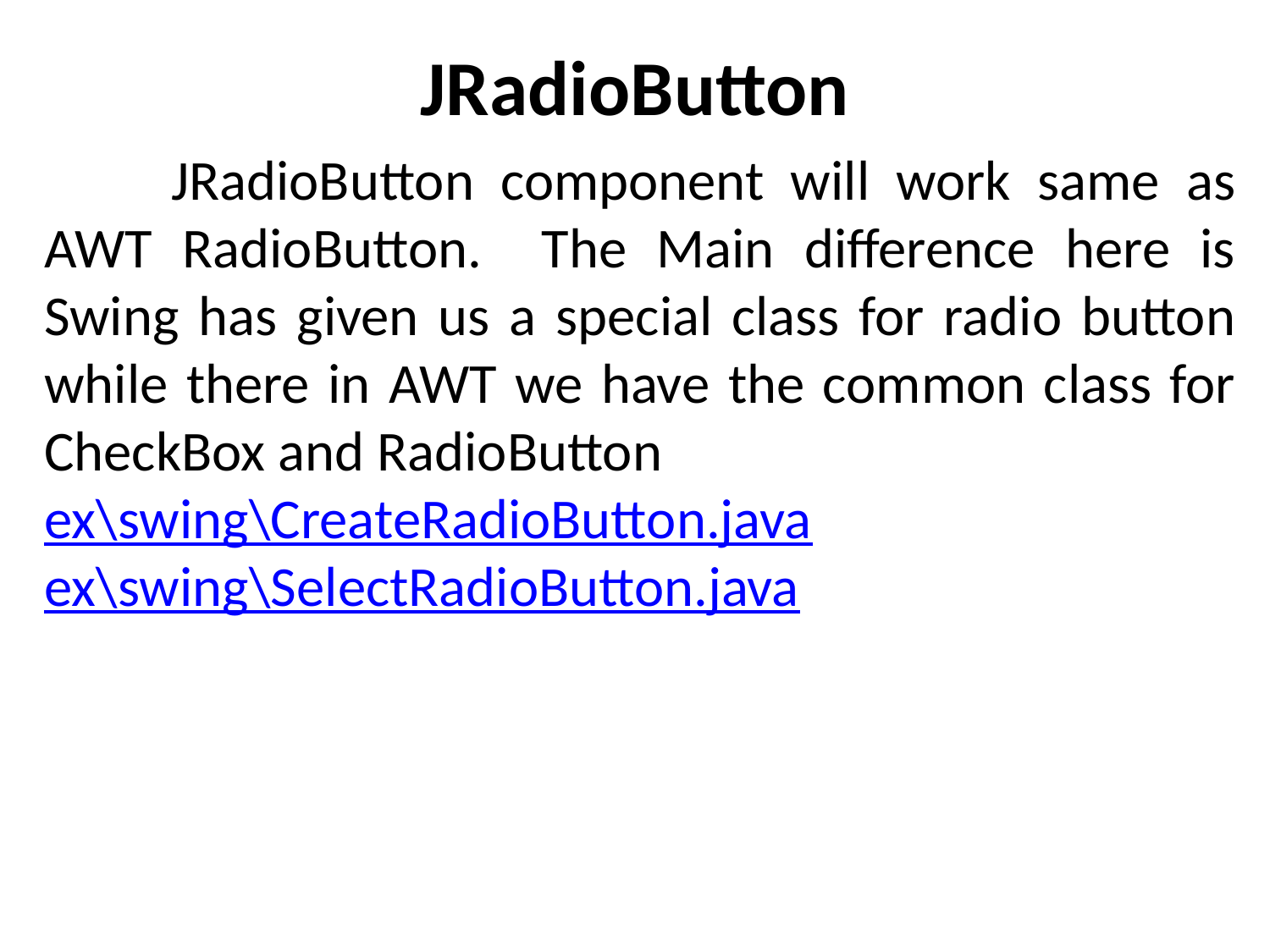

# JRadioButton
	JRadioButton component will work same as AWT RadioButton.  The Main difference here is Swing has given us a special class for radio button while there in AWT we have the common class for CheckBox and RadioButton
ex\swing\CreateRadioButton.java
ex\swing\SelectRadioButton.java